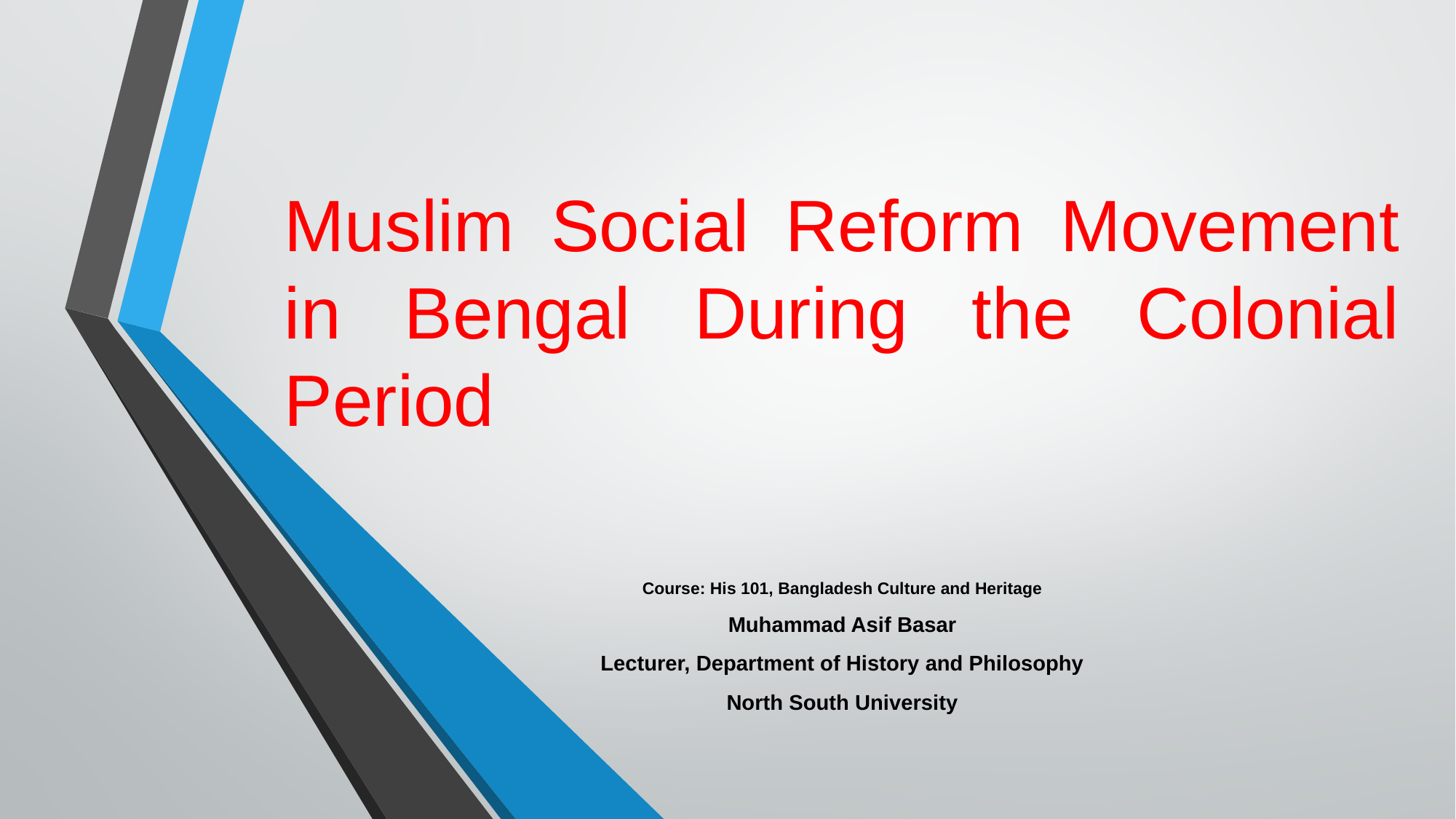

# Muslim Social Reform Movement in Bengal During the Colonial Period
Course: His 101, Bangladesh Culture and Heritage
Muhammad Asif Basar
Lecturer, Department of History and Philosophy
North South University